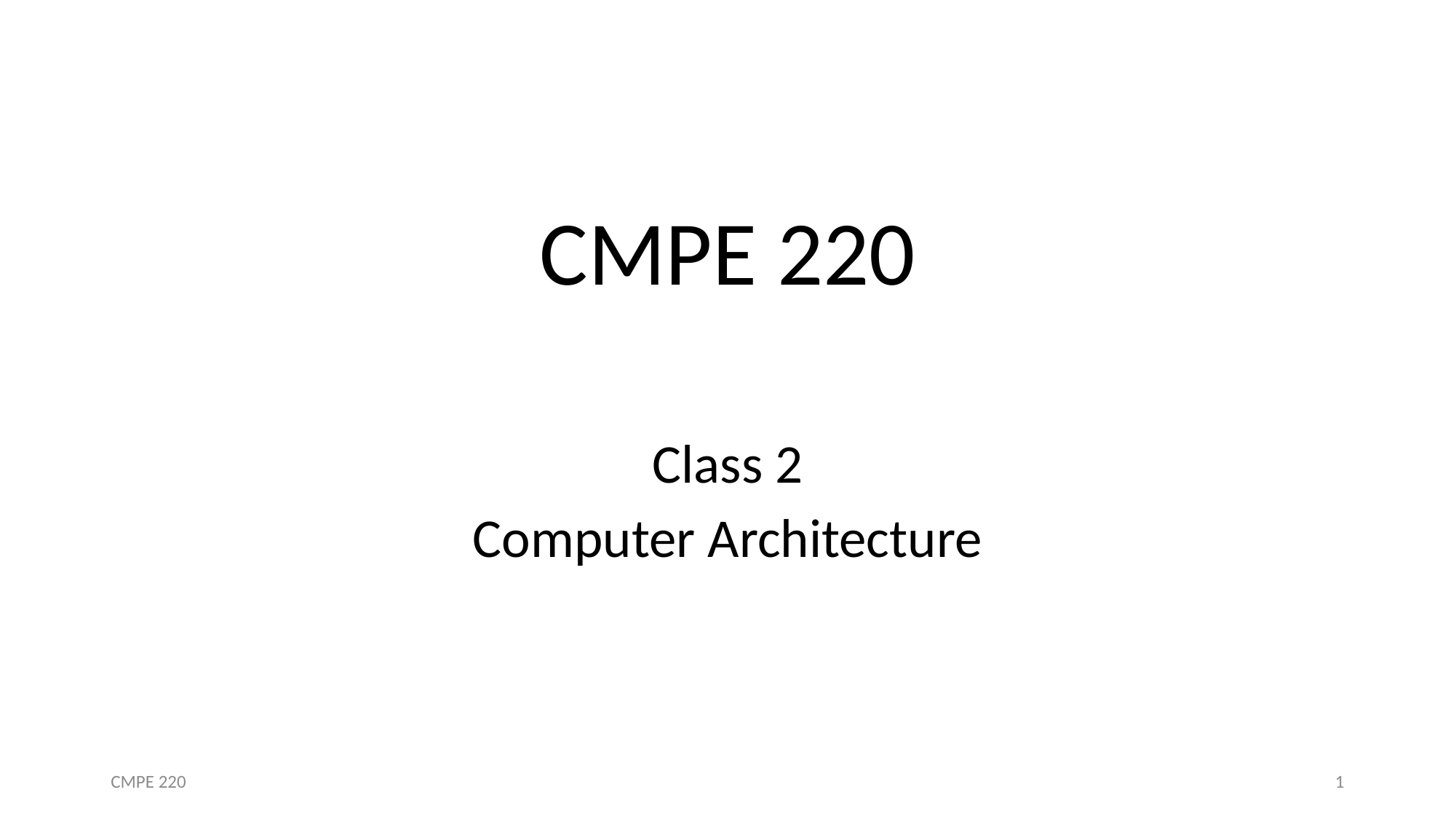

# CMPE 220
Class 2
Computer Architecture

CMPE 220
1